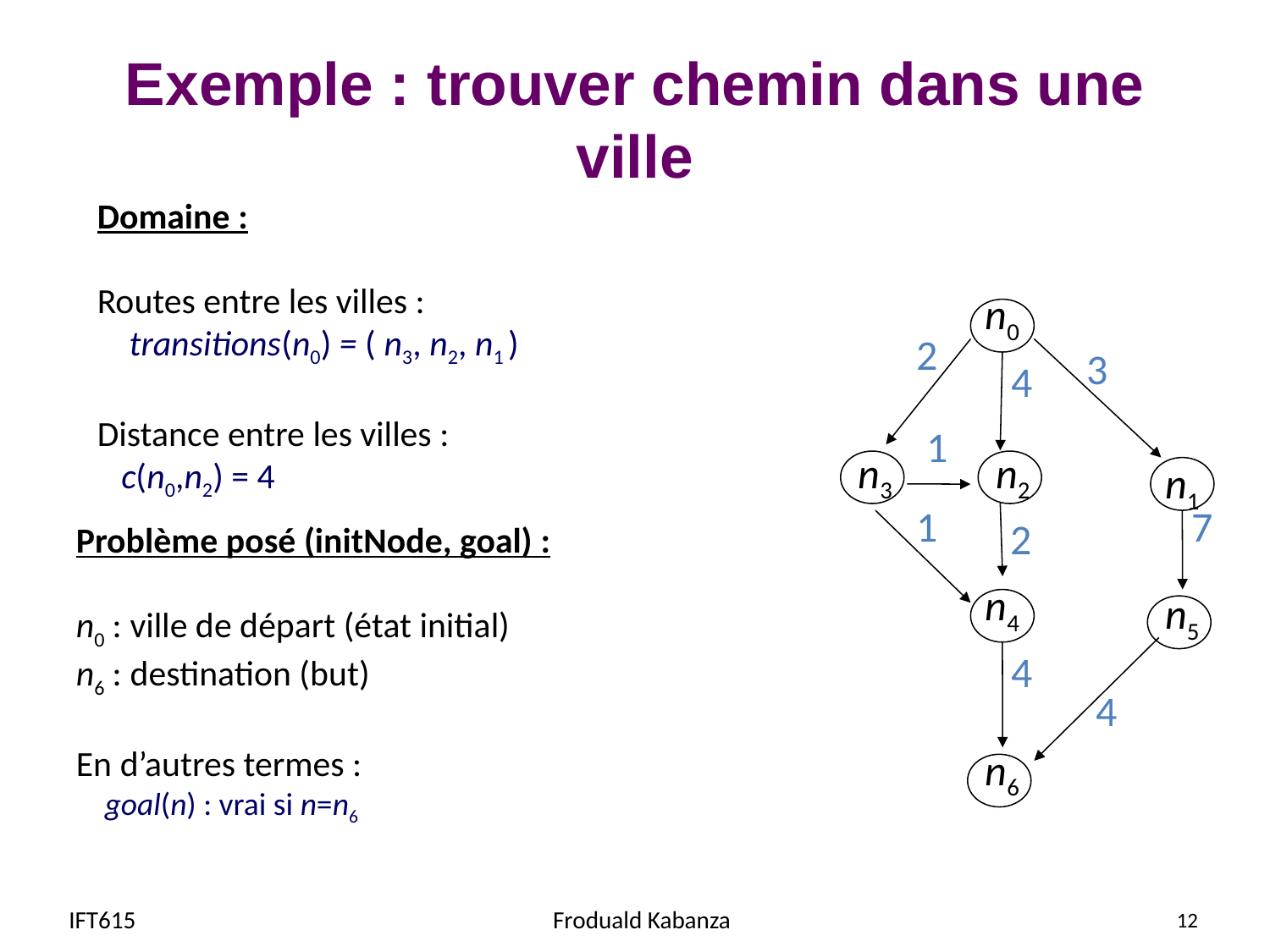

# Exemple : trouver chemin dans une ville
Domaine :

Routes entre les villes :
    transitions(n0) = ( n3, n2, n1 )

Distance entre les villes :
   c(n0,n2) = 4

n0

2
3

4

1
n3
n2
n1

1
7

2

Problème posé (initNode, goal) :

n0 : ville de départ (état initial)
n6 : destination (but)

En d’autres termes :
    goal(n) : vrai si n=n6
n4
n5

4

4
n6

IFT615
Froduald Kabanza
12